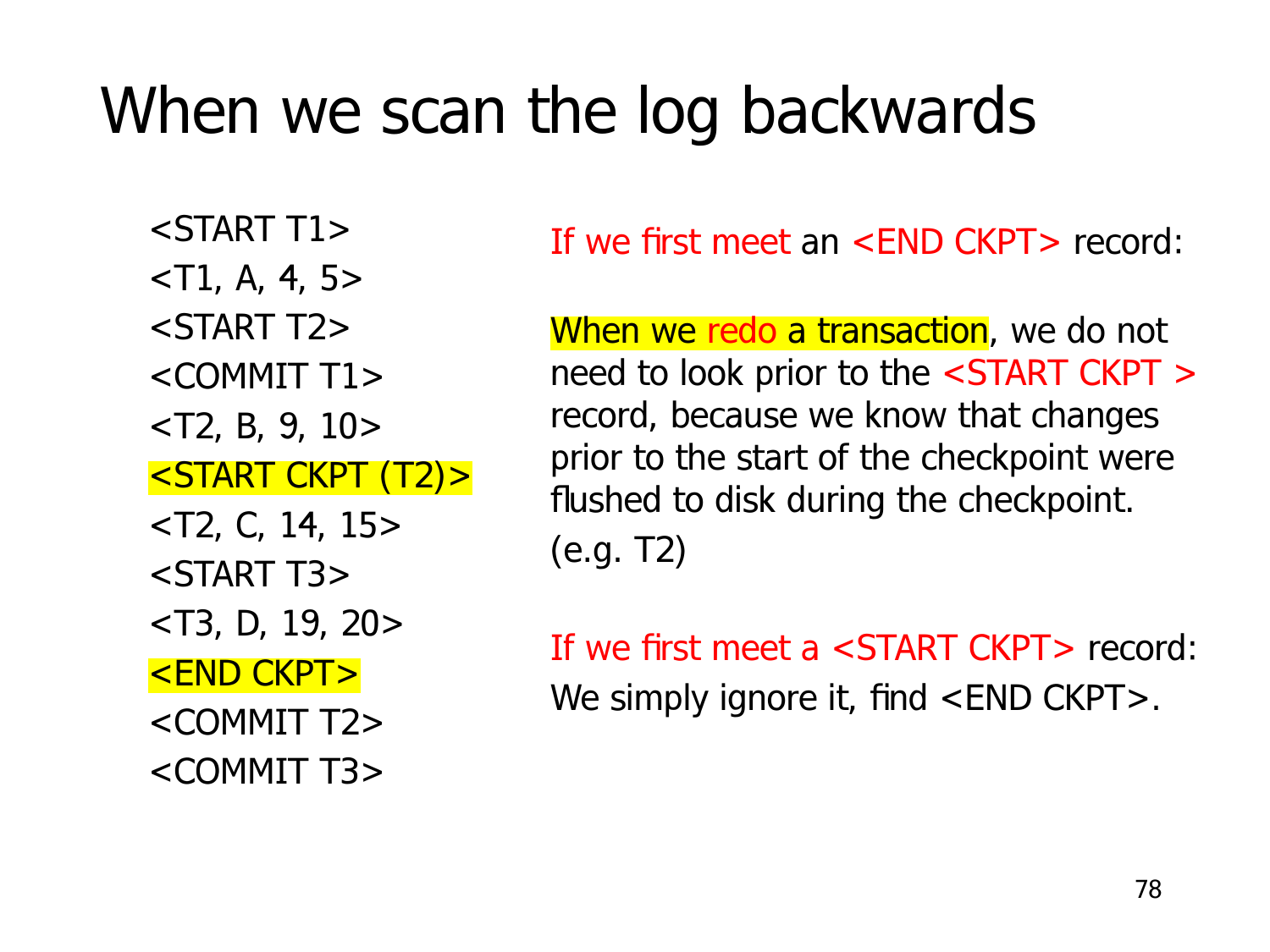

# When we scan the log backwards
<START T1>
<T1, A, 4, 5>
<START T2>
<COMMIT T1>
<T2, B, 9, 10>
<START CKPT (T2)>
<T2, C, 14, 15>
<START T3>
<T3, D, 19, 20>
<END CKPT>
<COMMIT T2>
<COMMIT T3>
If we first meet an <END CKPT> record:

When we redo a transaction, we do not need to look prior to the <START CKPT > record, because we know that changes prior to the start of the checkpoint were flushed to disk during the checkpoint.
(e.g. T2)

If we first meet a <START CKPT> record:
We simply ignore it, find <END CKPT>.

78